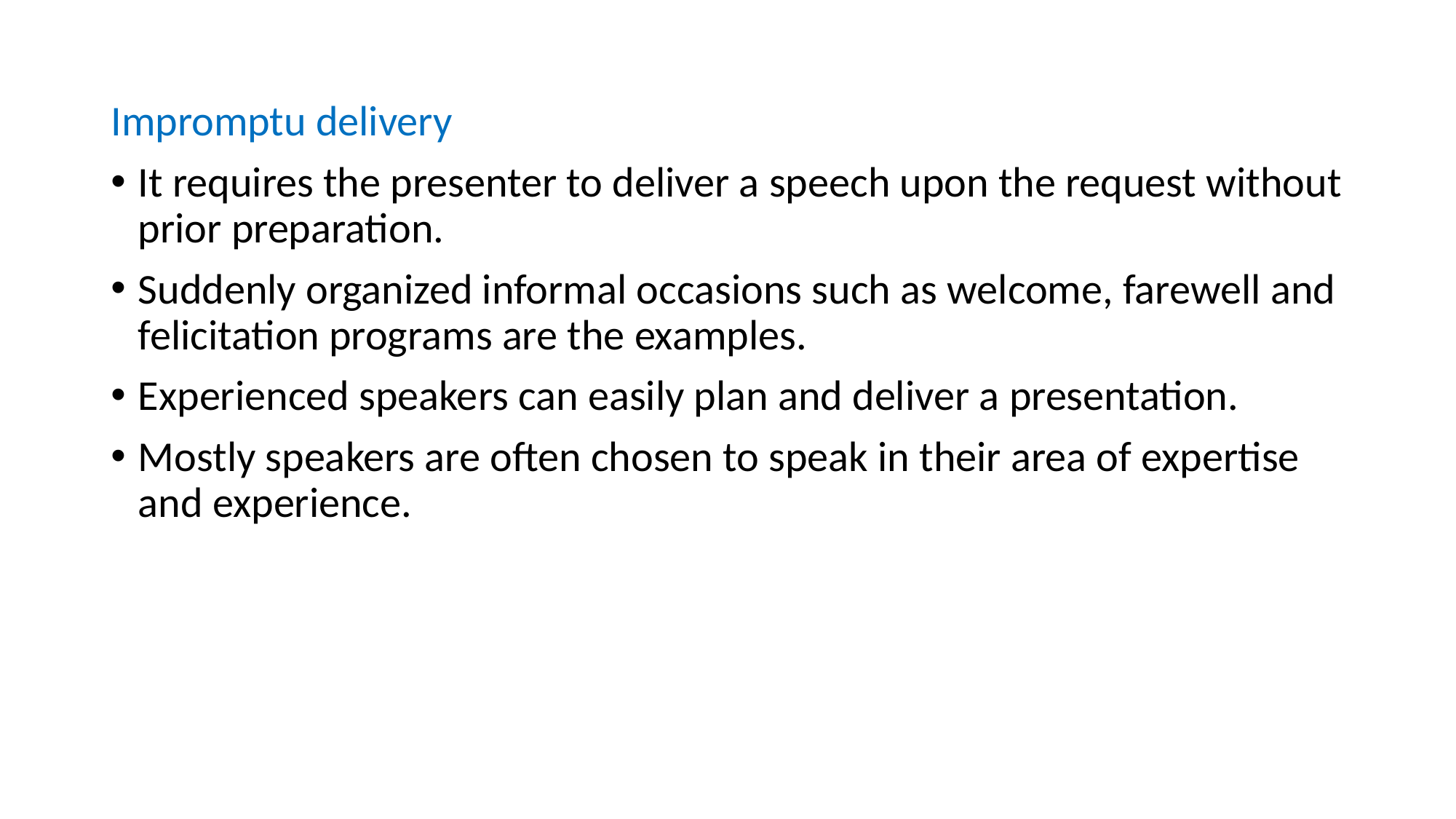

Impromptu delivery
It requires the presenter to deliver a speech upon the request without prior preparation.
Suddenly organized informal occasions such as welcome, farewell and felicitation programs are the examples.
Experienced speakers can easily plan and deliver a presentation.
Mostly speakers are often chosen to speak in their area of expertise and experience.